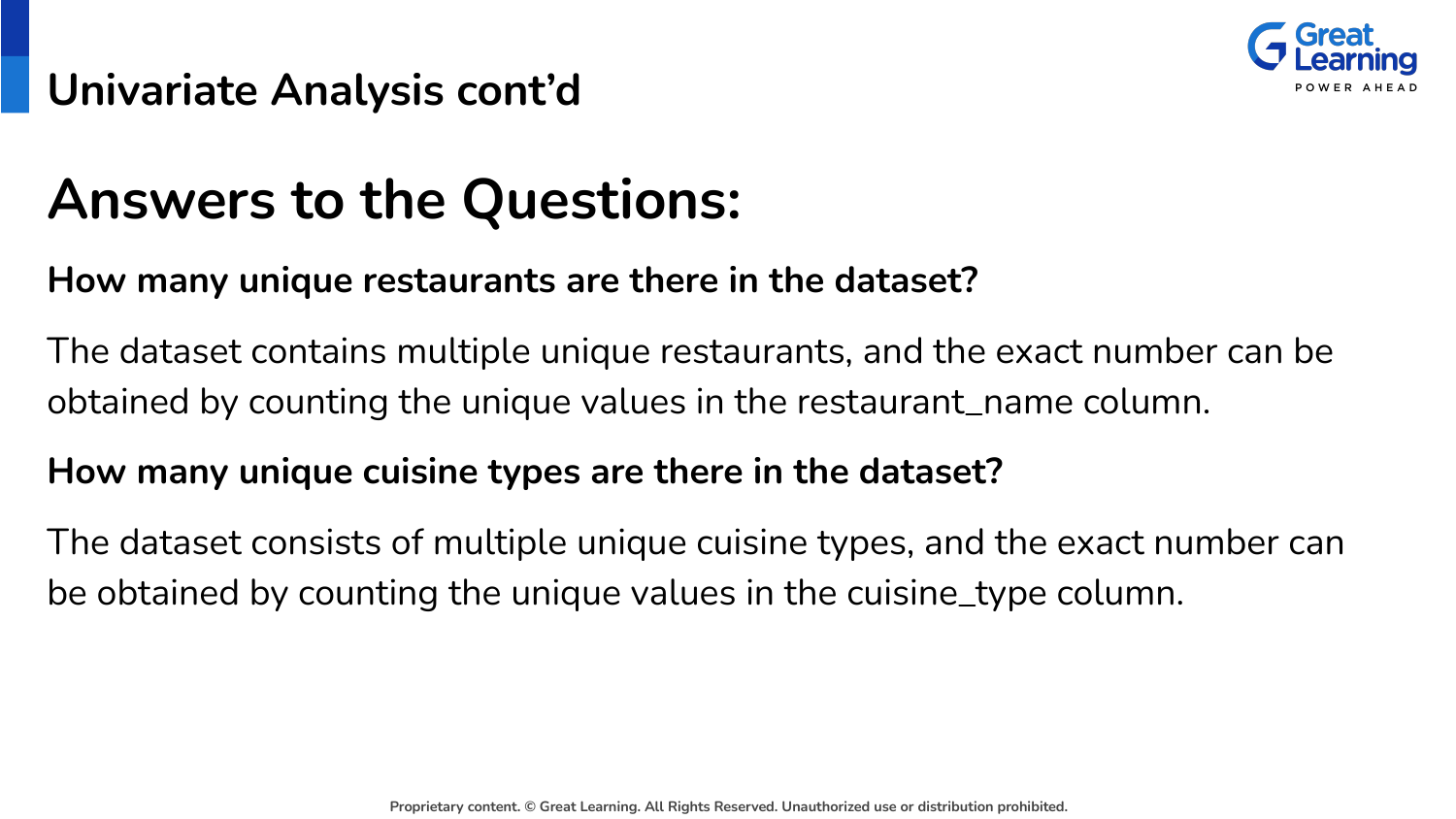

# Univariate Analysis cont’d
Answers to the Questions:
How many unique restaurants are there in the dataset?
The dataset contains multiple unique restaurants, and the exact number can be obtained by counting the unique values in the restaurant_name column.
How many unique cuisine types are there in the dataset?
The dataset consists of multiple unique cuisine types, and the exact number can be obtained by counting the unique values in the cuisine_type column.